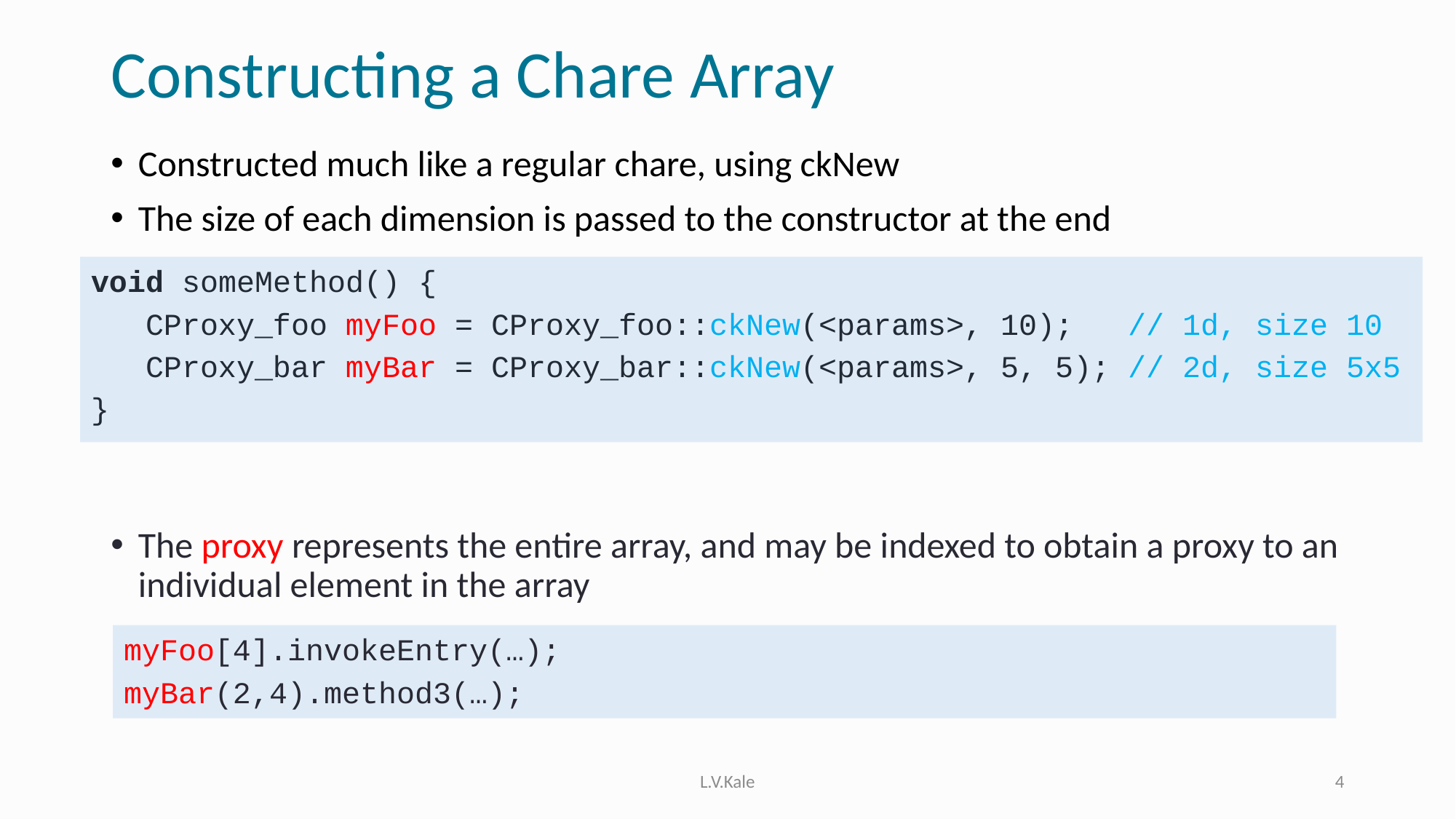

# Constructing a Chare Array
Constructed much like a regular chare, using ckNew
The size of each dimension is passed to the constructor at the end

The proxy represents the entire array, and may be indexed to obtain a proxy to an individual element in the array
void someMethod() {
   CProxy_foo myFoo = CProxy_foo::ckNew(<params>, 10);   // 1d, size 10
   CProxy_bar myBar = CProxy_bar::ckNew(<params>, 5, 5); // 2d, size 5x5
}
myFoo[4].invokeEntry(…);
myBar(2,4).method3(…);
L.V.Kale
4